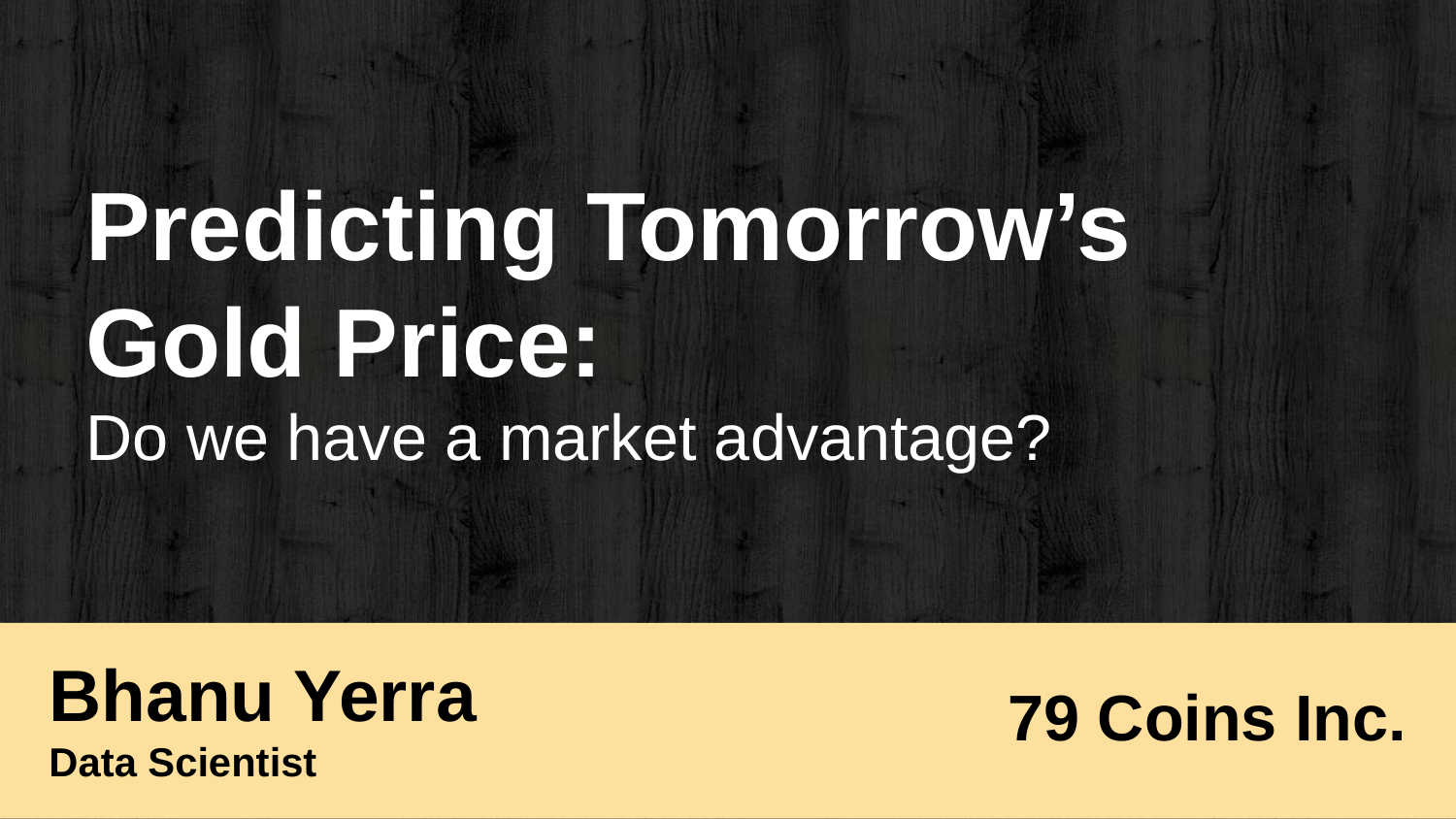

# Predicting Tomorrow’s Gold Price: Do we have a market advantage?
79 Coins Inc.
Bhanu Yerra
Data Scientist